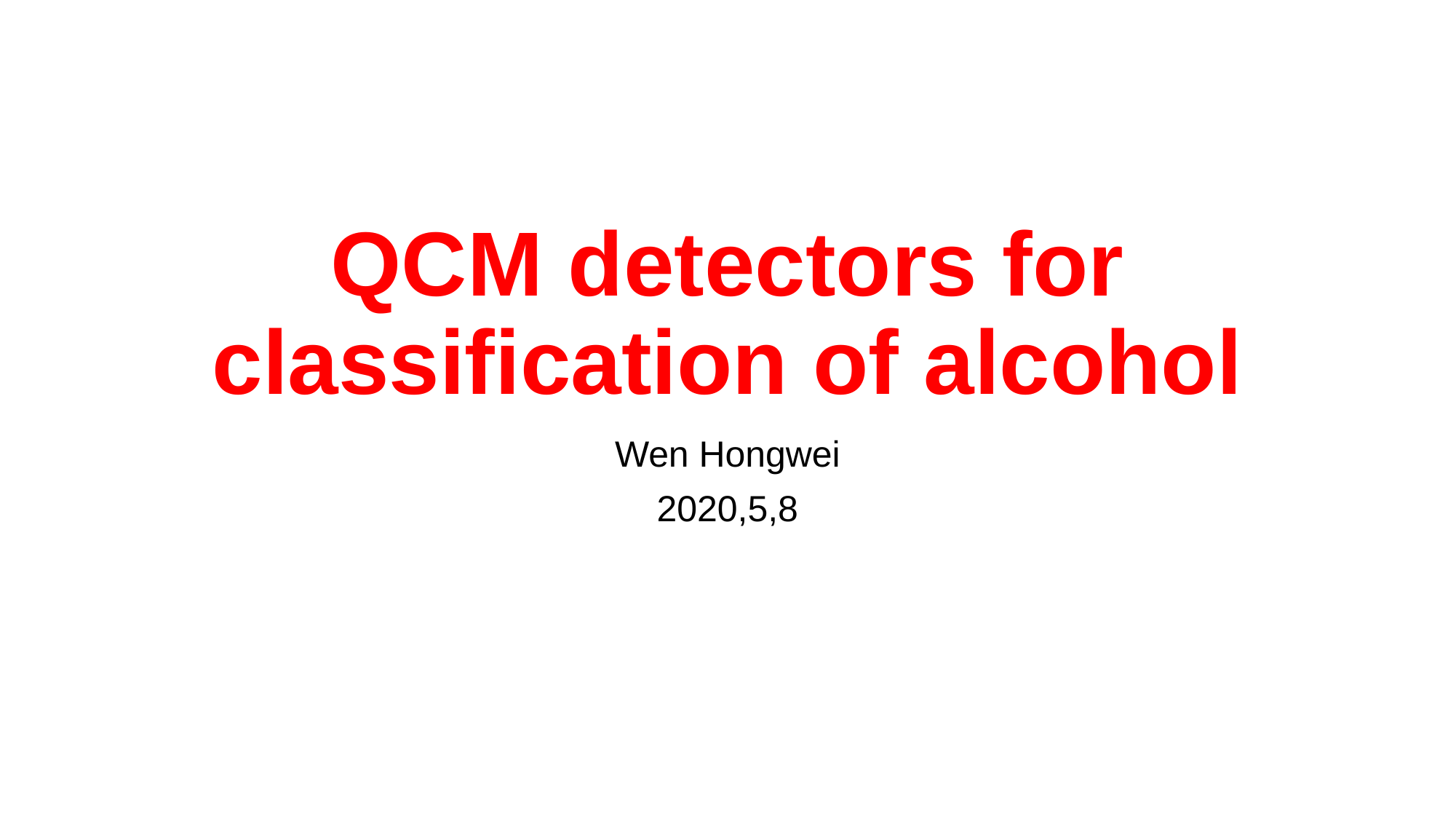

# QCM detectors for classification of alcohol
Wen Hongwei
2020,5,8